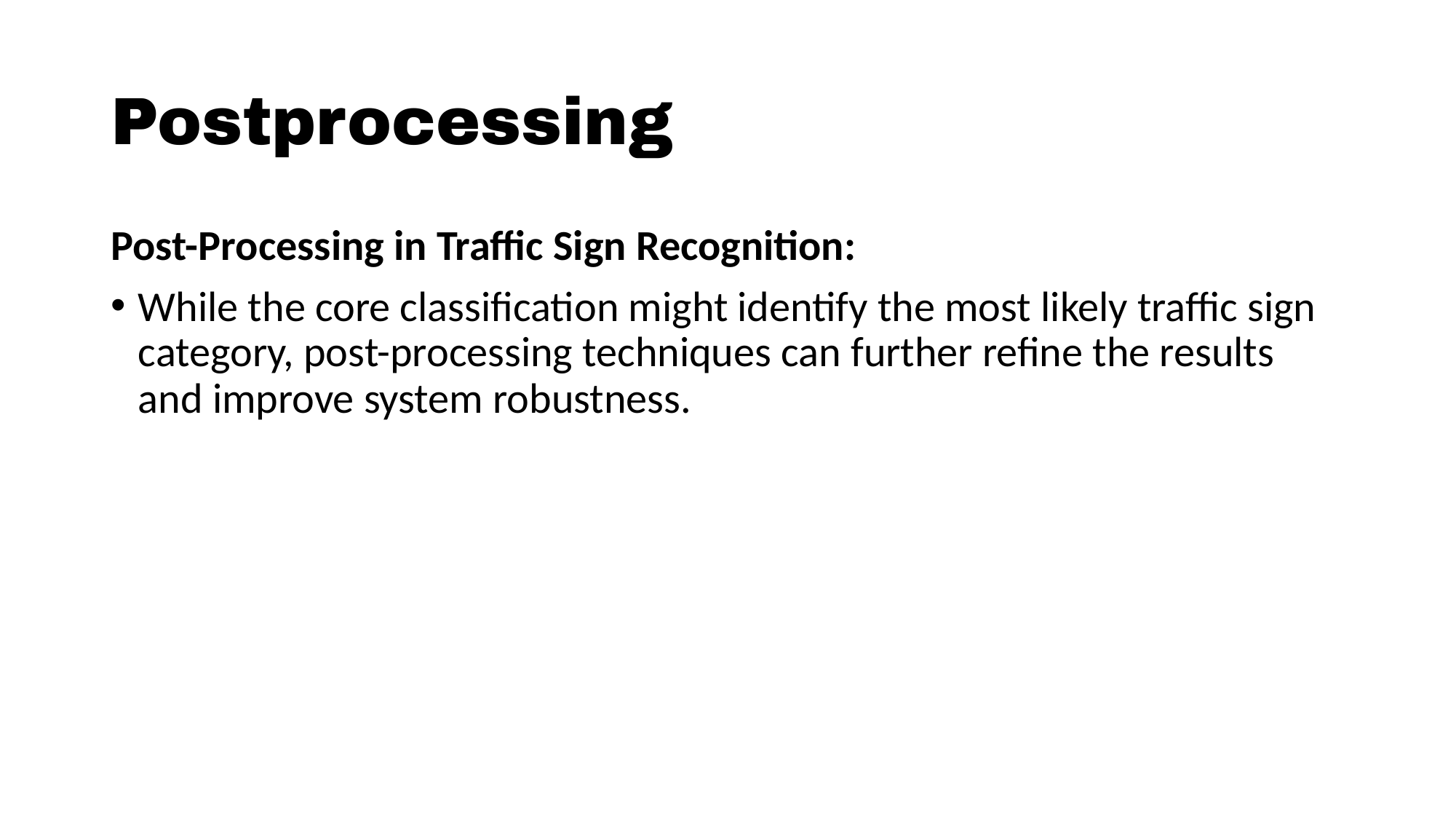

# Postprocessing
Post-Processing in Traffic Sign Recognition:
While the core classification might identify the most likely traffic sign category, post-processing techniques can further refine the results and improve system robustness.